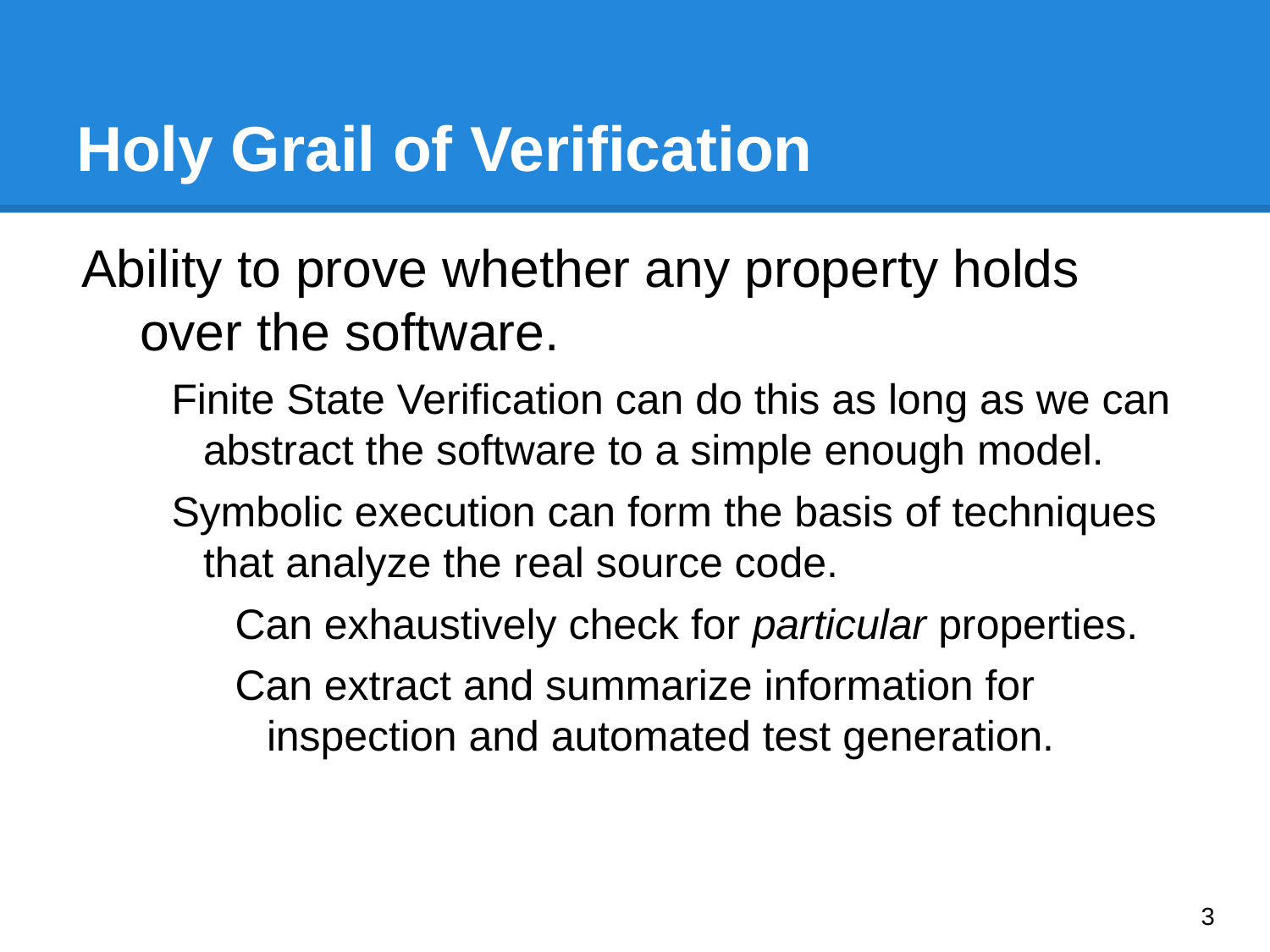

# Holy Grail of Verification
Ability to prove whether any property holds over the software.
Finite State Verification can do this as long as we can abstract the software to a simple enough model.
Symbolic execution can form the basis of techniques that analyze the real source code.
Can exhaustively check for particular properties.
Can extract and summarize information for inspection and automated test generation.
3